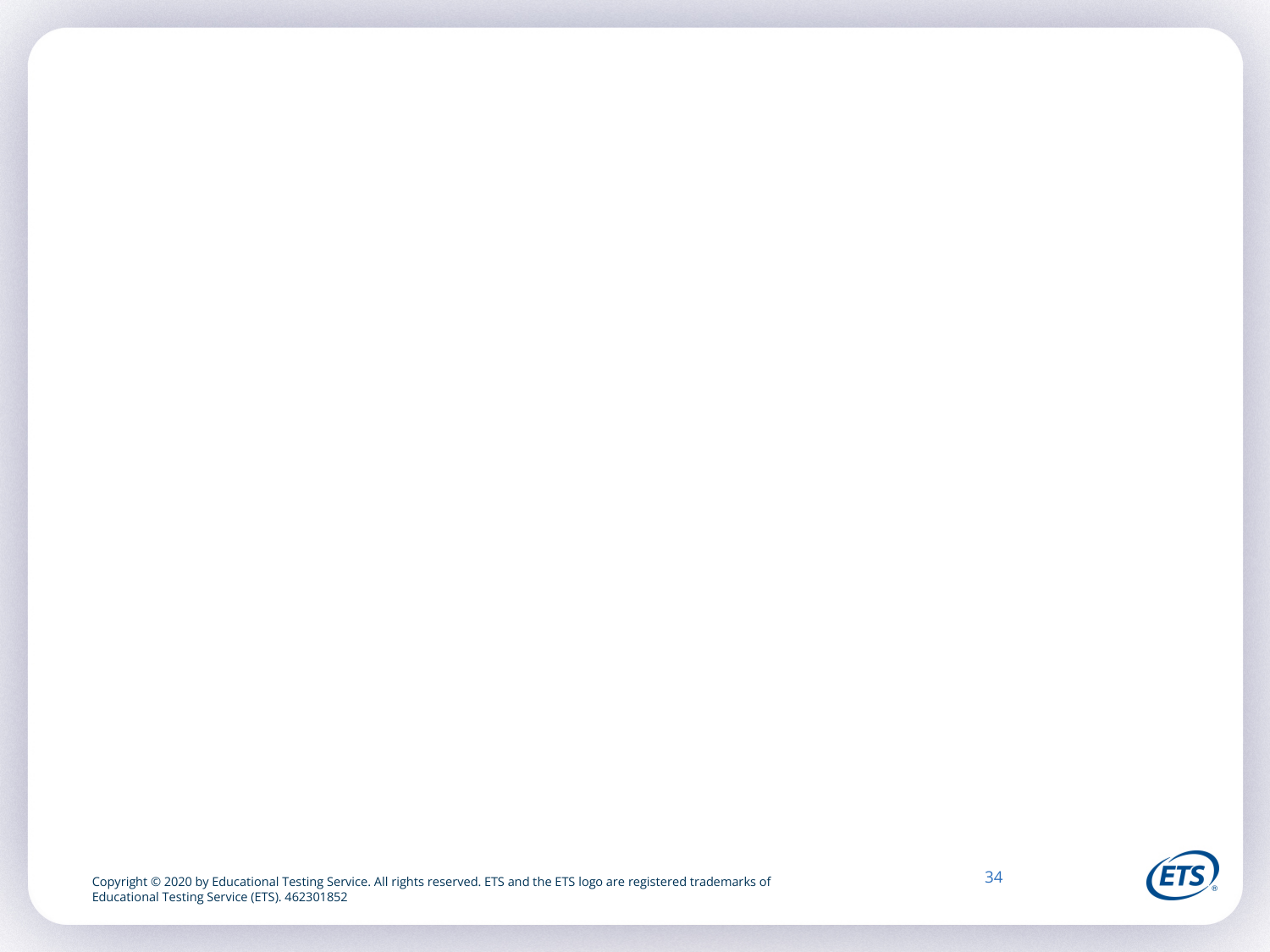

#

34
Copyright © 2020 by Educational Testing Service. All rights reserved. ETS and the ETS logo are registered trademarks of
Educational Testing Service (ETS). 462301852